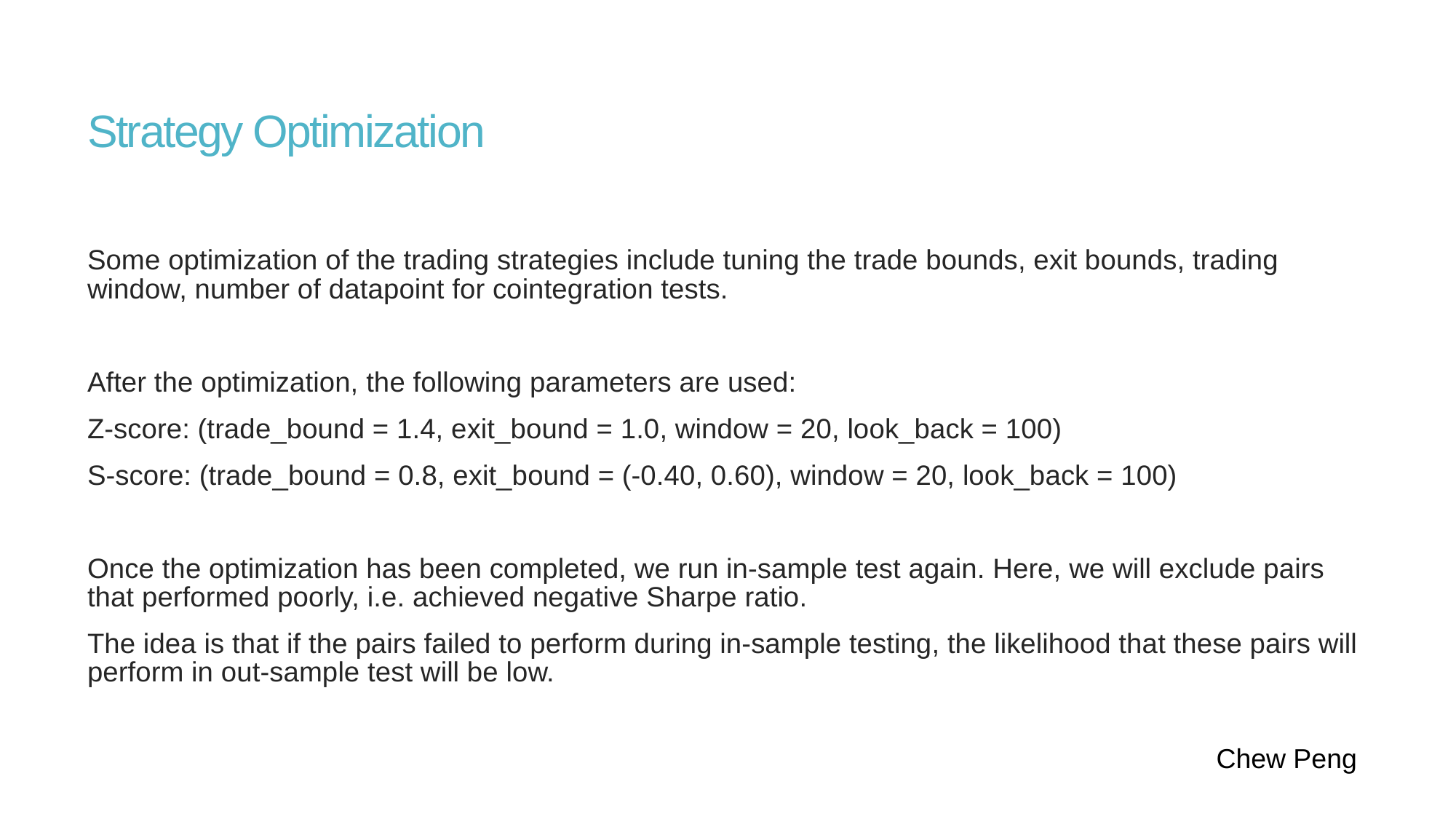

# Strategy Optimization
Some optimization of the trading strategies include tuning the trade bounds, exit bounds, trading window, number of datapoint for cointegration tests.

After the optimization, the following parameters are used:
Z-score: (trade_bound = 1.4, exit_bound = 1.0, window = 20, look_back = 100)
S-score: (trade_bound = 0.8, exit_bound = (-0.40, 0.60), window = 20, look_back = 100)

Once the optimization has been completed, we run in-sample test again. Here, we will exclude pairs that performed poorly, i.e. achieved negative Sharpe ratio.
The idea is that if the pairs failed to perform during in-sample testing, the likelihood that these pairs will perform in out-sample test will be low.
Chew Peng